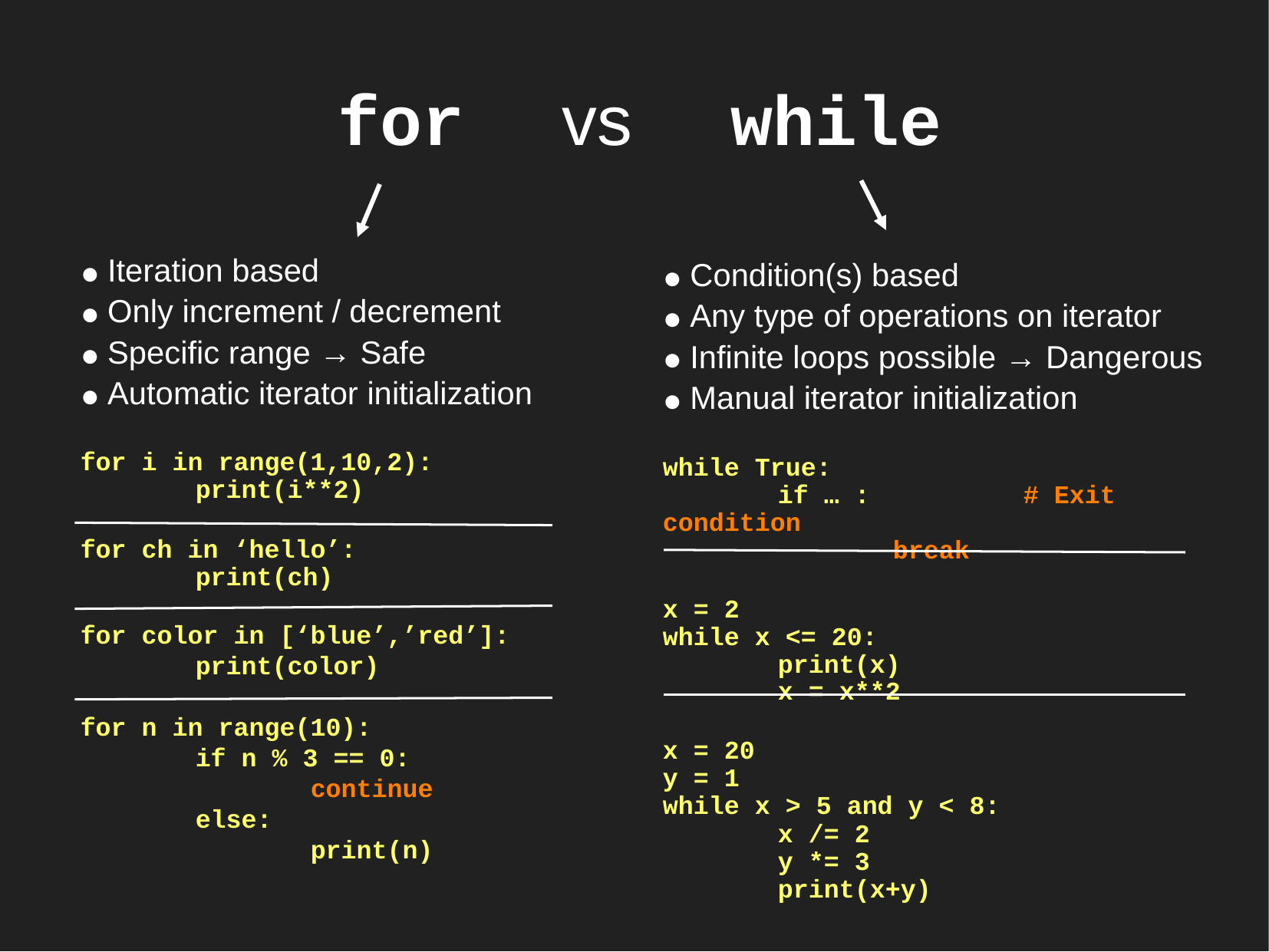

for     vs     while
Iteration based
Only increment / decrement
Specific range → Safe
Automatic iterator initialization
for i in range(1,10,2):
	print(i**2)
for ch in ‘hello’:
	print(ch)
for color in [‘blue’,’red’]:
	print(color)

for n in range(10):
	if n % 3 == 0:
		continue
	else:
		print(n)
Condition(s) based
Any type of operations on iterator
Infinite loops possible → Dangerous
Manual iterator initialization
while True:
	if … :		 # Exit condition
		break
x = 2
while x <= 20:
	print(x)
	x = x**2
x = 20
y = 1
while x > 5 and y < 8:
	x /= 2
	y *= 3
	print(x+y)